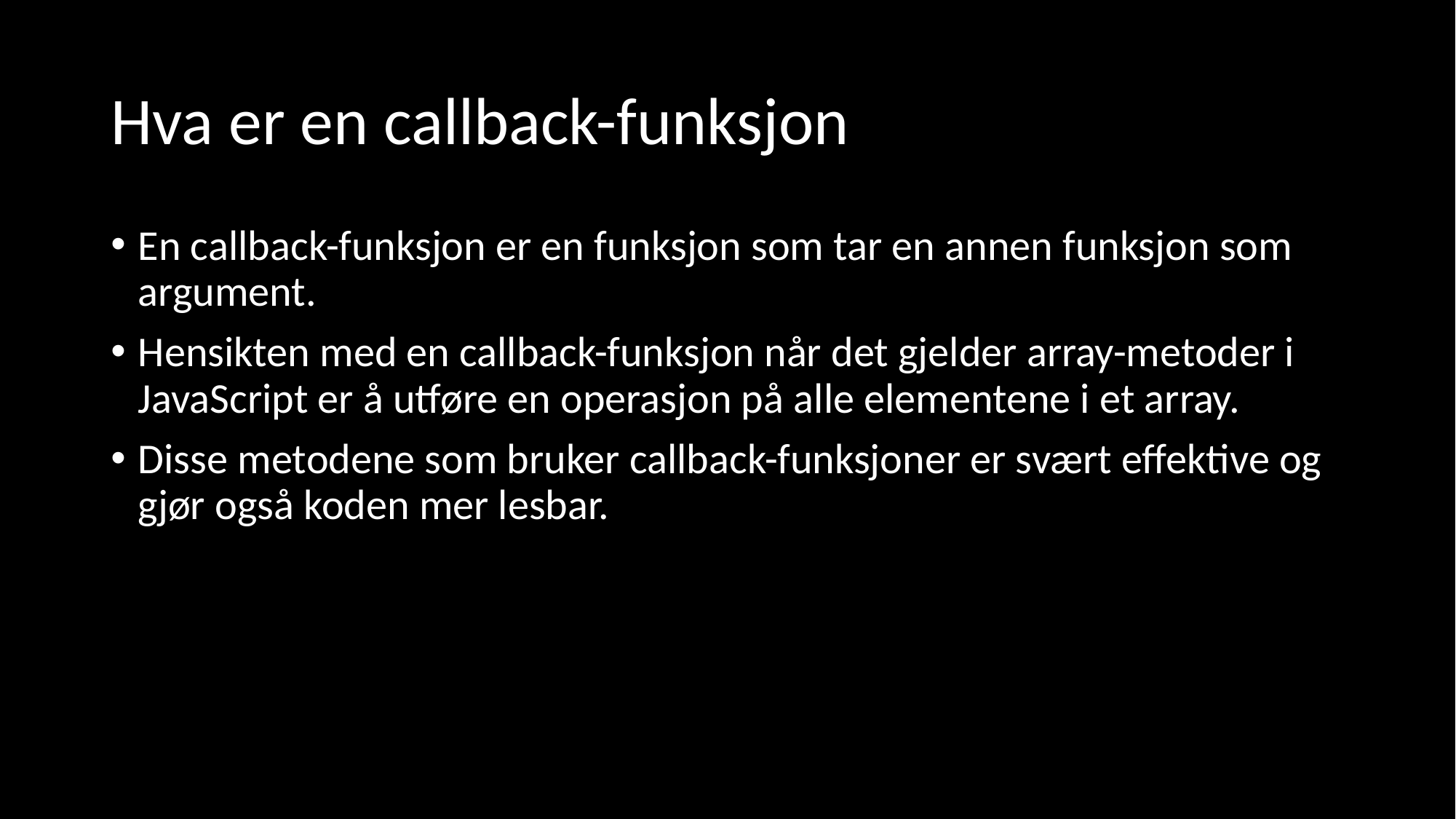

# Hva er en callback-funksjon
En callback-funksjon er en funksjon som tar en annen funksjon som argument.
Hensikten med en callback-funksjon når det gjelder array-metoder i JavaScript er å utføre en operasjon på alle elementene i et array.
Disse metodene som bruker callback-funksjoner er svært effektive og gjør også koden mer lesbar.